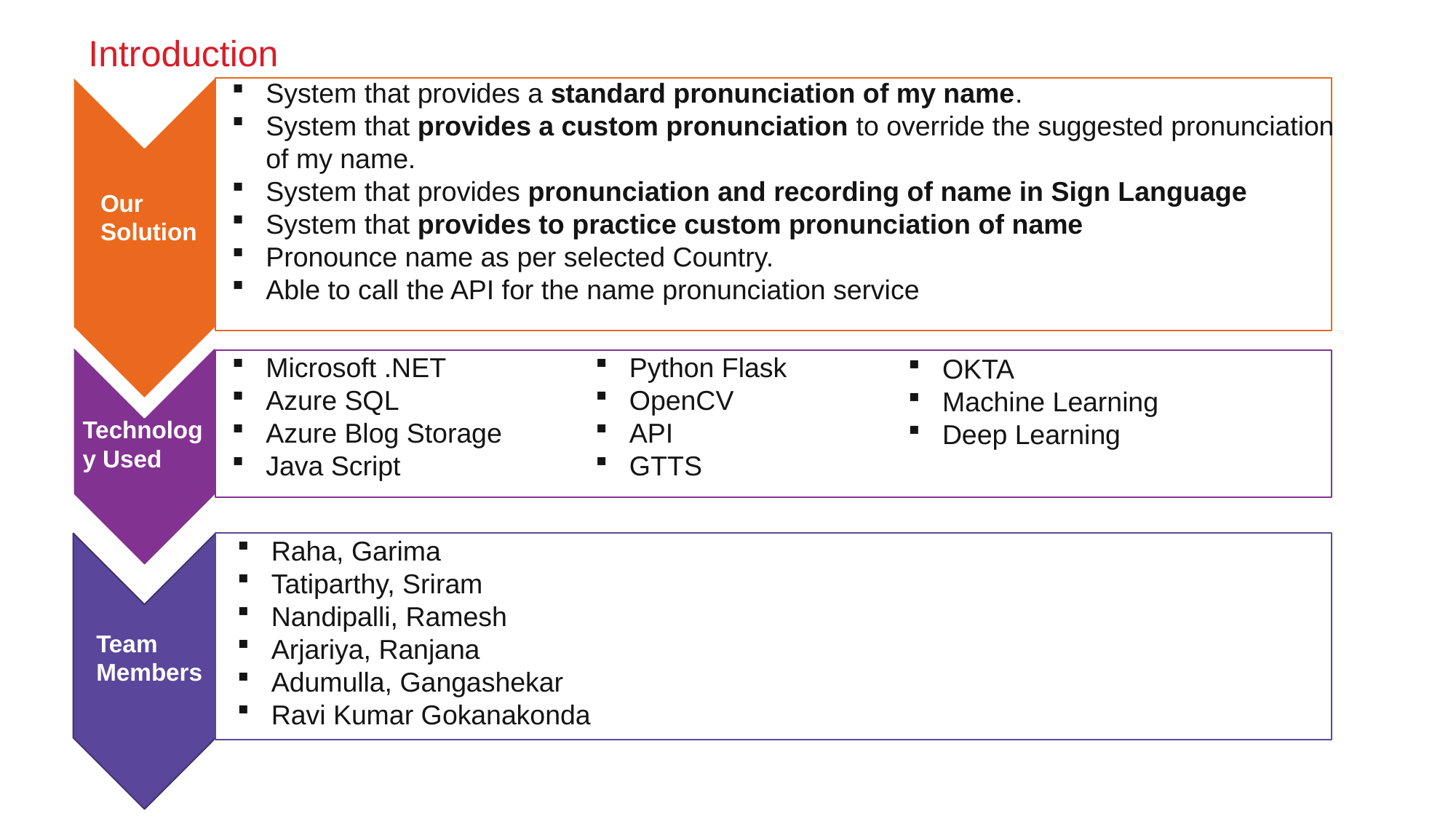

# Introduction
System that provides a standard pronunciation of my name.
System that provides a custom pronunciation to override the suggested pronunciation of my name.
System that provides pronunciation and recording of name in Sign Language
System that provides to practice custom pronunciation of name
Pronounce name as per selected Country.
Able to call the API for the name pronunciation service

Our Solution

Microsoft .NET
Azure SQL
Azure Blog Storage
Java Script
Python Flask
OpenCV
API
GTTS
OKTA
Machine Learning
Deep Learning

Technology Used

Raha, Garima
Tatiparthy, Sriram
Nandipalli, Ramesh
Arjariya, Ranjana
Adumulla, Gangashekar
Ravi Kumar Gokanakonda

Team Members